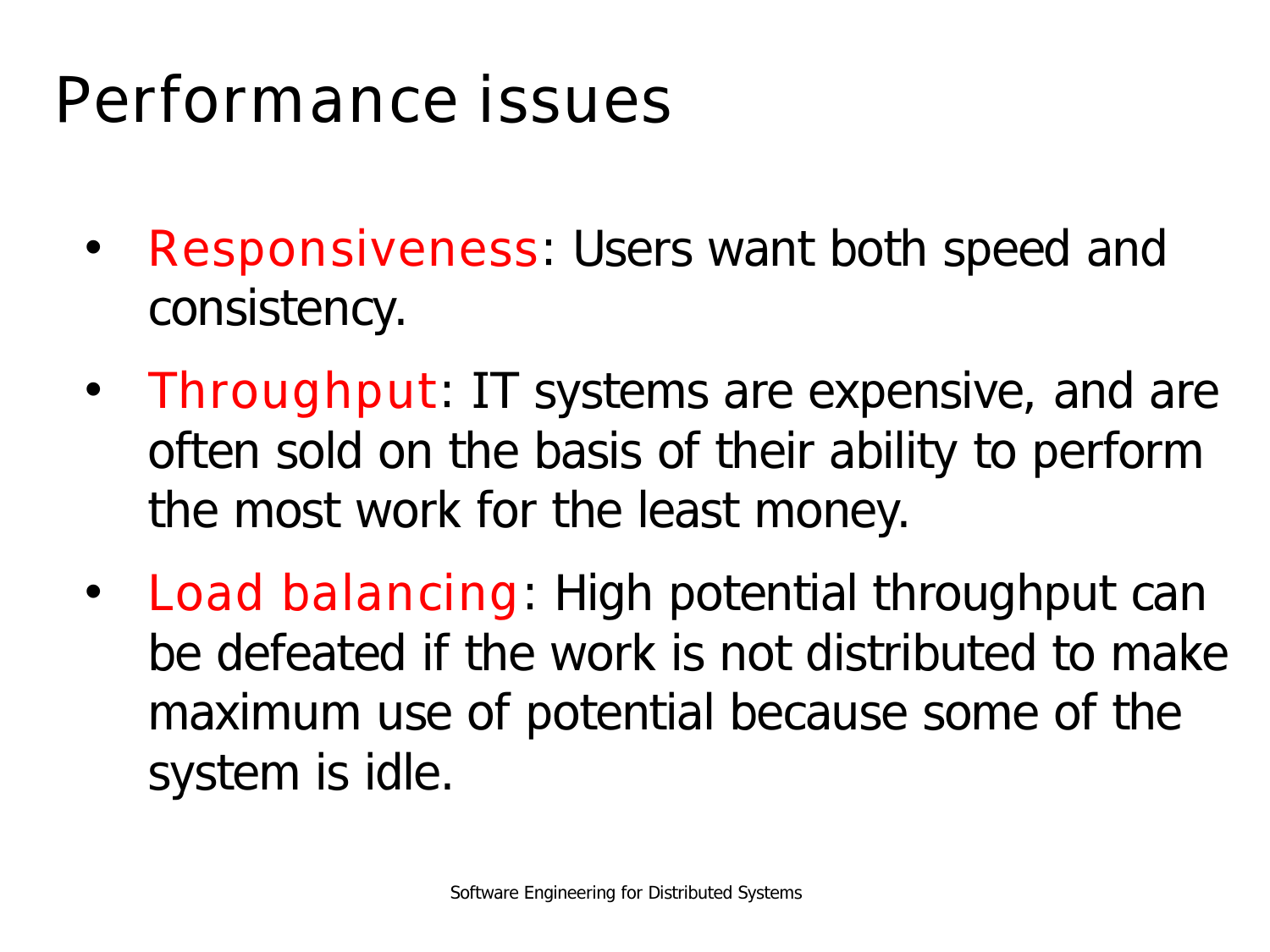

# Performance issues
Responsiveness: Users want both speed and consistency.
Throughput: IT systems are expensive, and are often sold on the basis of their ability to perform the most work for the least money.
Load balancing: High potential throughput can be defeated if the work is not distributed to make maximum use of potential because some of the system is idle.
Software Engineering for Distributed Systems
66